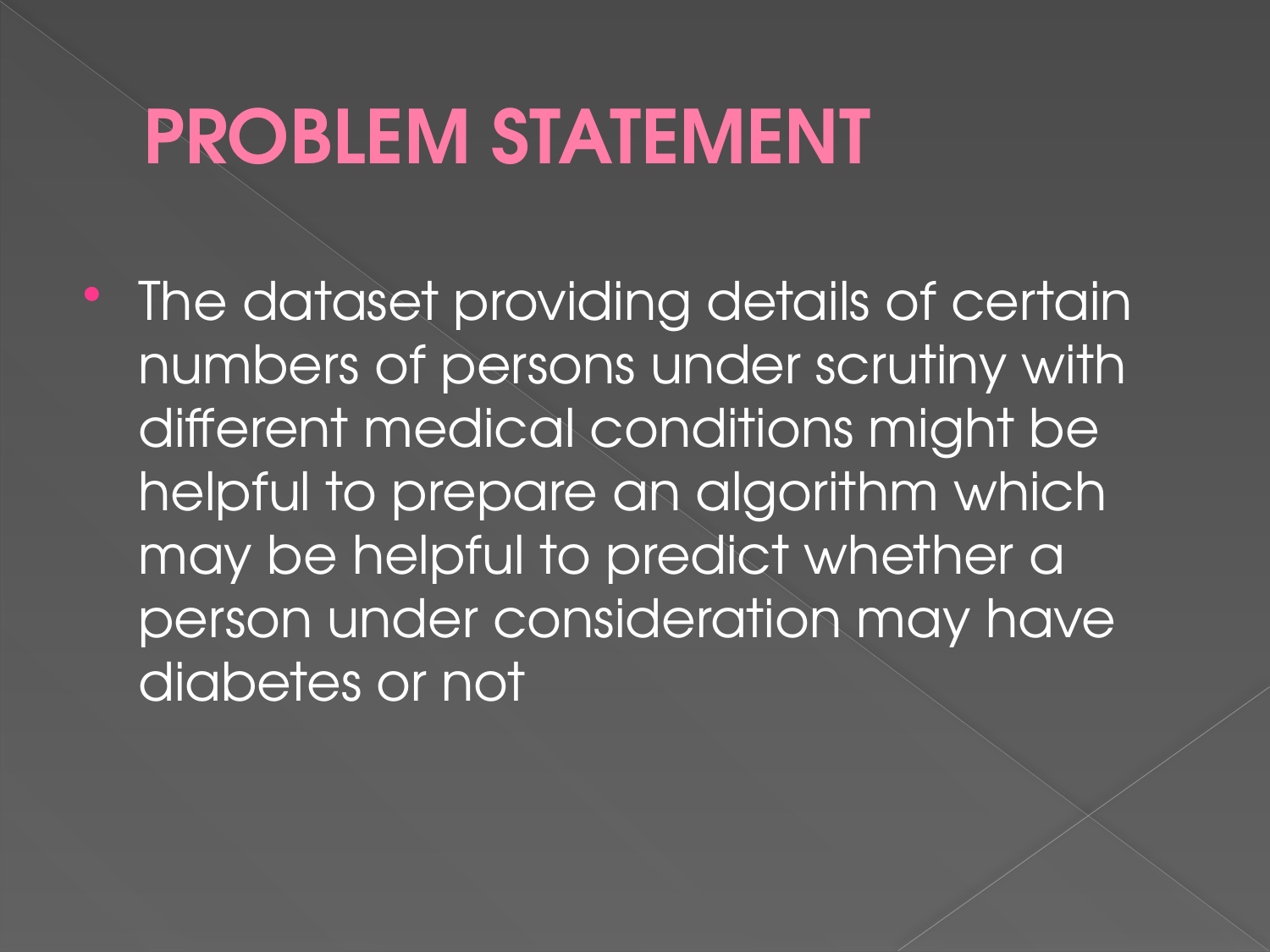

# PROBLEM STATEMENT
The dataset providing details of certain numbers of persons under scrutiny with different medical conditions might be helpful to prepare an algorithm which may be helpful to predict whether a person under consideration may have diabetes or not